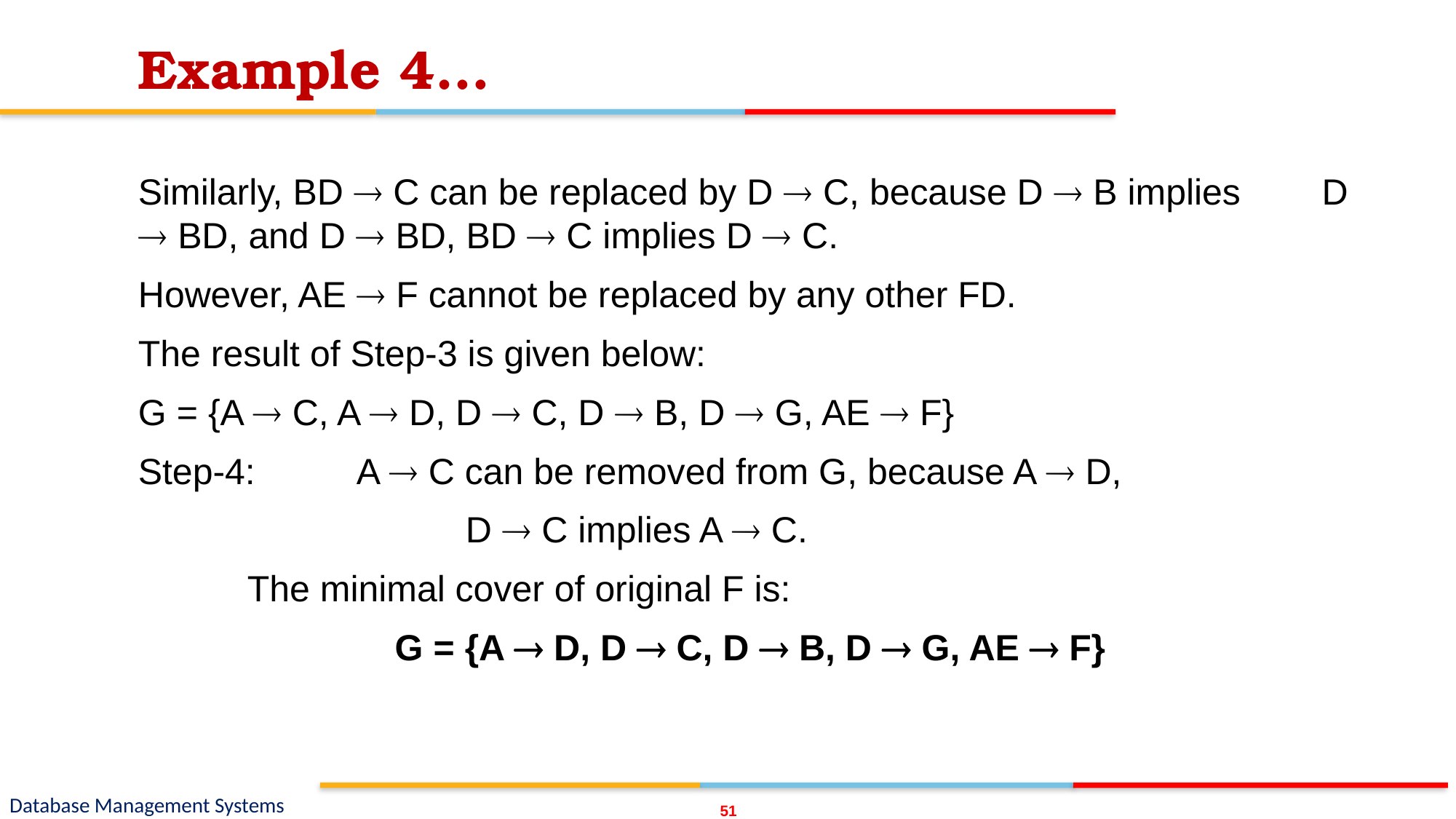

# Example 4…
51
Similarly, BD → C can be replaced by D → C, because D → B implies        D → BD, and D → BD, BD → C implies D → C.
However, AE → F cannot be replaced by any other FD.
The result of Step-3 is given below:
G = {A → C, A → D, D → C, D → B, D → G, AE → F}
Step-4: 	A → C can be removed from G, because A → D,
			D → C implies A → C.
	The minimal cover of original F is:
G = {A → D, D → C, D → B, D → G, AE → F}